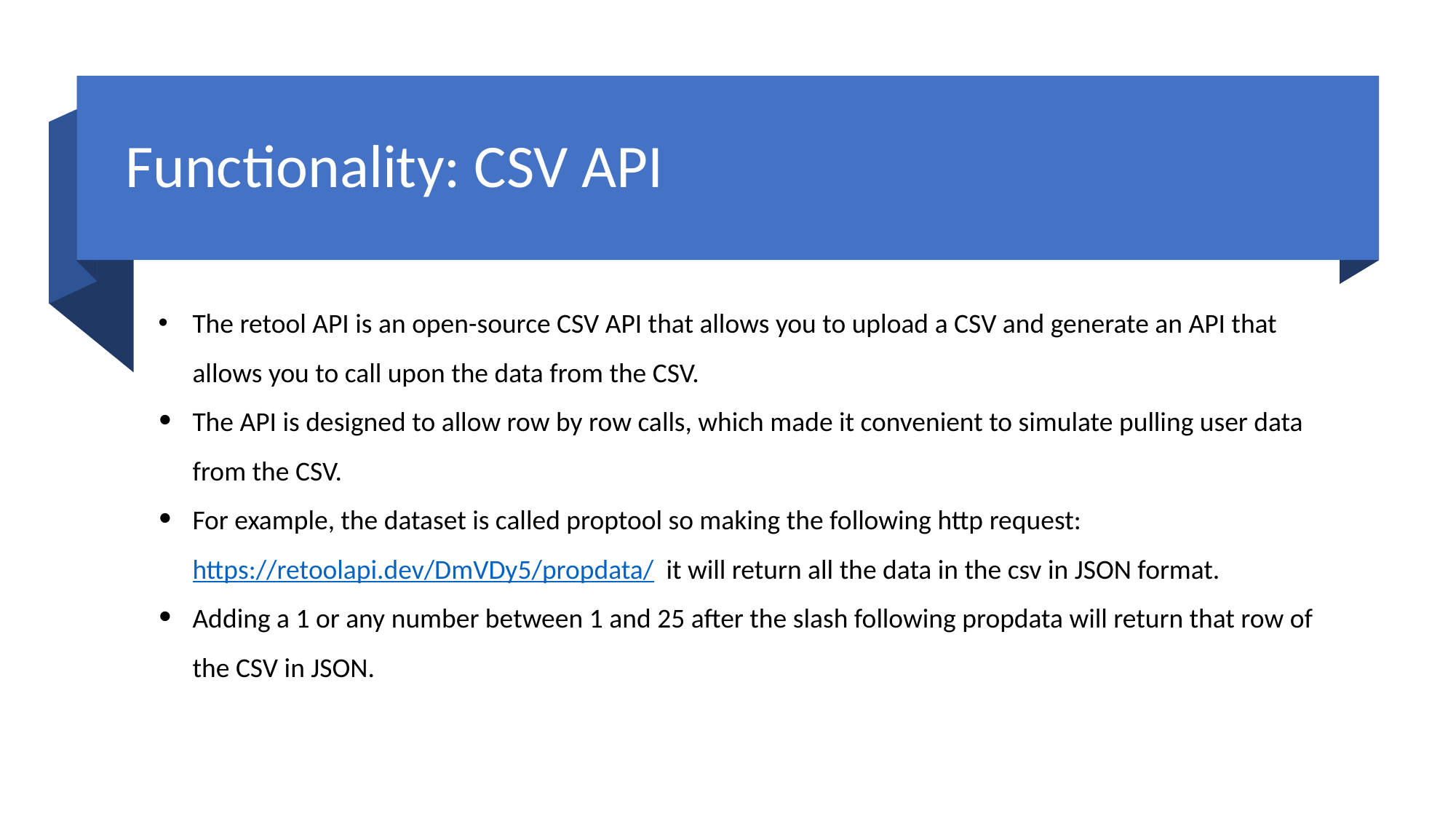

# Functionality: CSV API

The retool API is an open-source CSV API that allows you to upload a CSV and generate an API that allows you to call upon the data from the CSV.
The API is designed to allow row by row calls, which made it convenient to simulate pulling user data from the CSV.
For example, the dataset is called proptool so making the following http request: https://retoolapi.dev/DmVDy5/propdata/  it will return all the data in the csv in JSON format.
Adding a 1 or any number between 1 and 25 after the slash following propdata will return that row of the CSV in JSON.